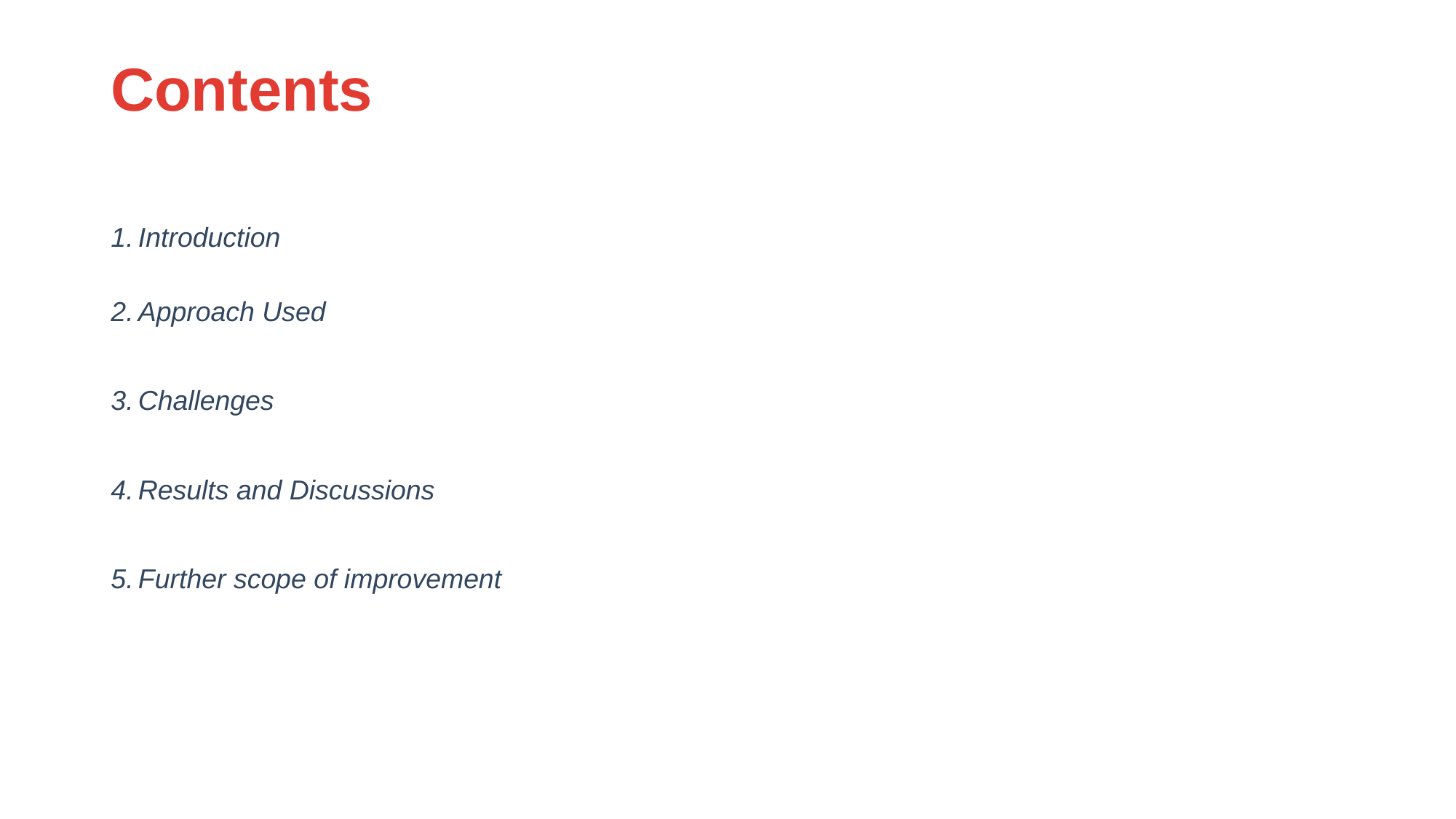

Contents
Introduction

Approach Used

Challenges

Results and Discussions

Further scope of improvement